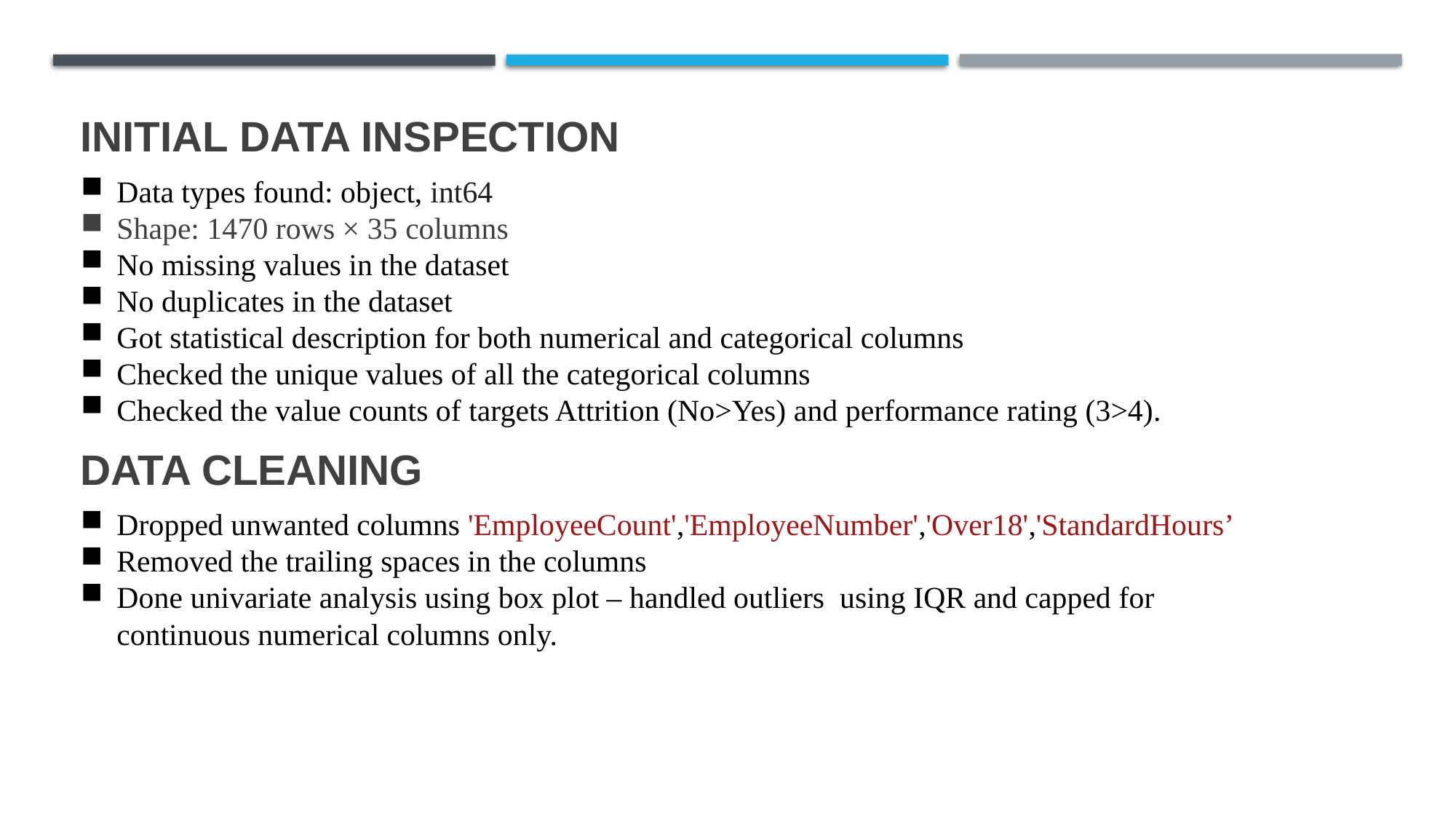

# INITIAL DATA INSPECTION
Data types found: object, int64
Shape: 1470 rows × 35 columns
No missing values in the dataset
No duplicates in the dataset
Got statistical description for both numerical and categorical columns
Checked the unique values of all the categorical columns
Checked the value counts of targets Attrition (No>Yes) and performance rating (3>4).

DATA CLEANING
Dropped unwanted columns 'EmployeeCount','EmployeeNumber','Over18','StandardHours’
Removed the trailing spaces in the columns
Done univariate analysis using box plot – handled outliers  using IQR and capped for continuous numerical columns only.